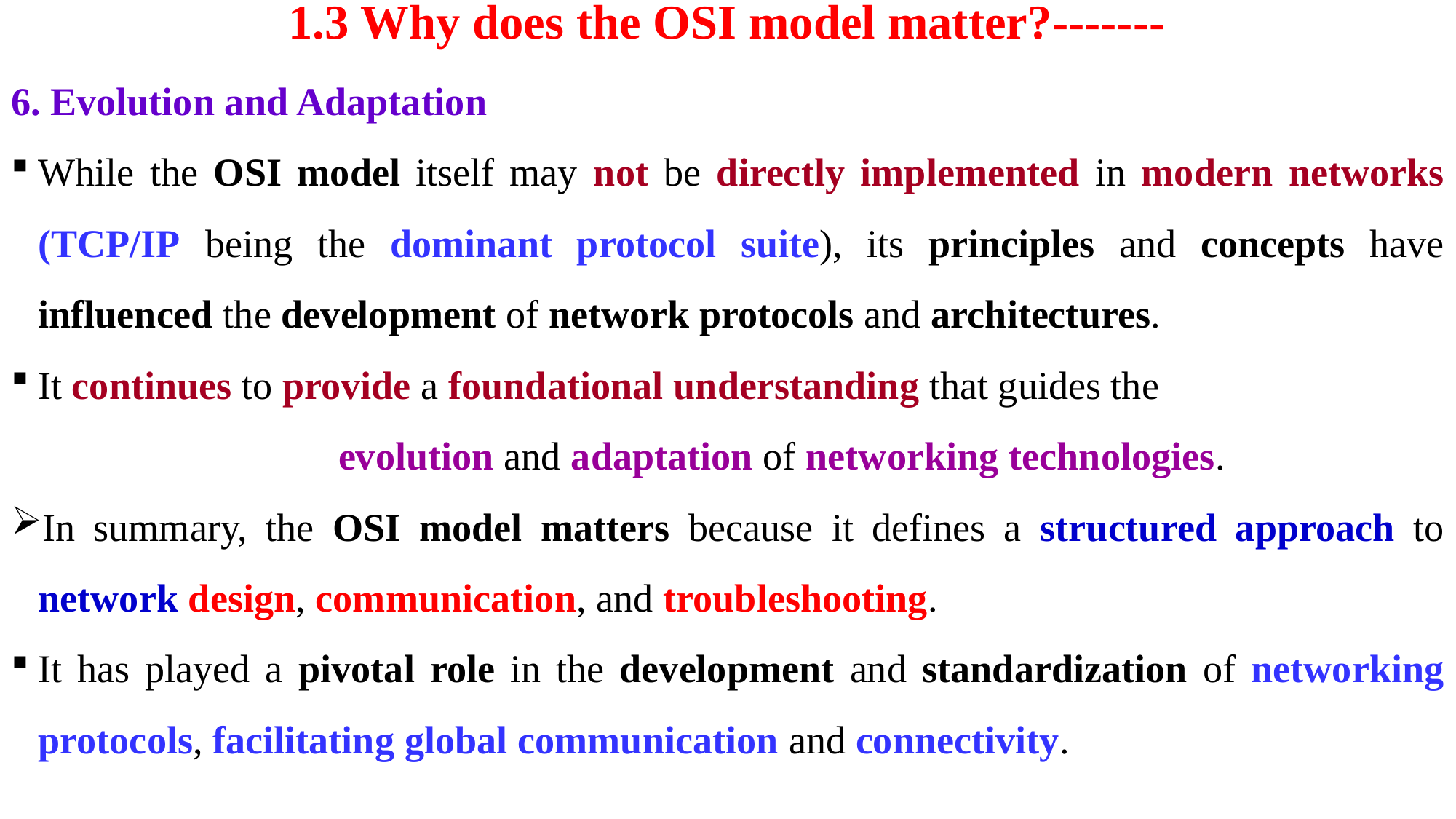

# 1.3 Why does the OSI model matter?-------
6. Evolution and Adaptation
While the OSI model itself may not be directly implemented in modern networks (TCP/IP being the dominant protocol suite), its principles and concepts have influenced the development of network protocols and architectures.
It continues to provide a foundational understanding that guides the
			evolution and adaptation of networking technologies.
In summary, the OSI model matters because it defines a structured approach to network design, communication, and troubleshooting.
It has played a pivotal role in the development and standardization of networking protocols, facilitating global communication and connectivity.
34